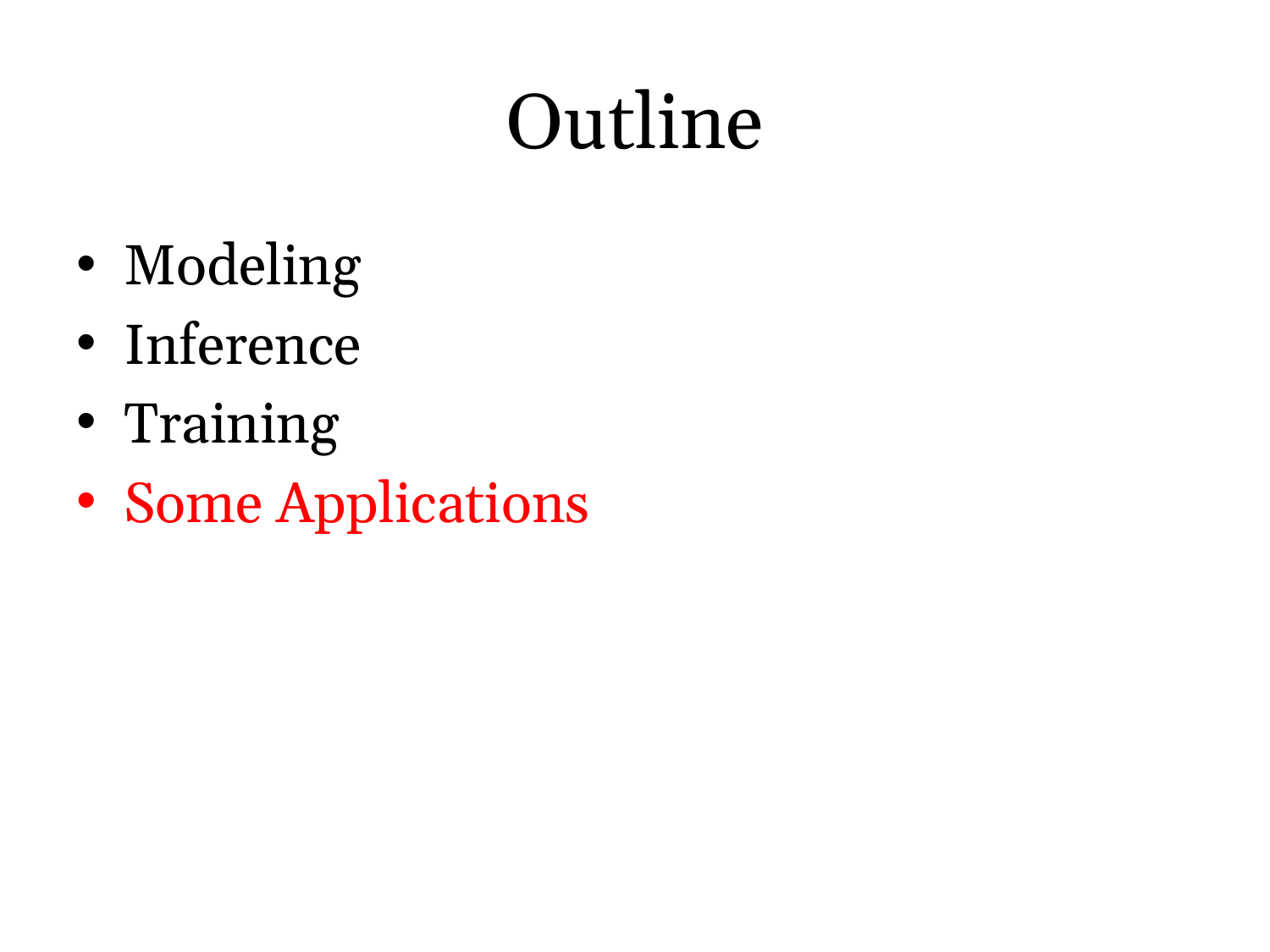

# Outline
Modeling
Inference
Training
Some Applications